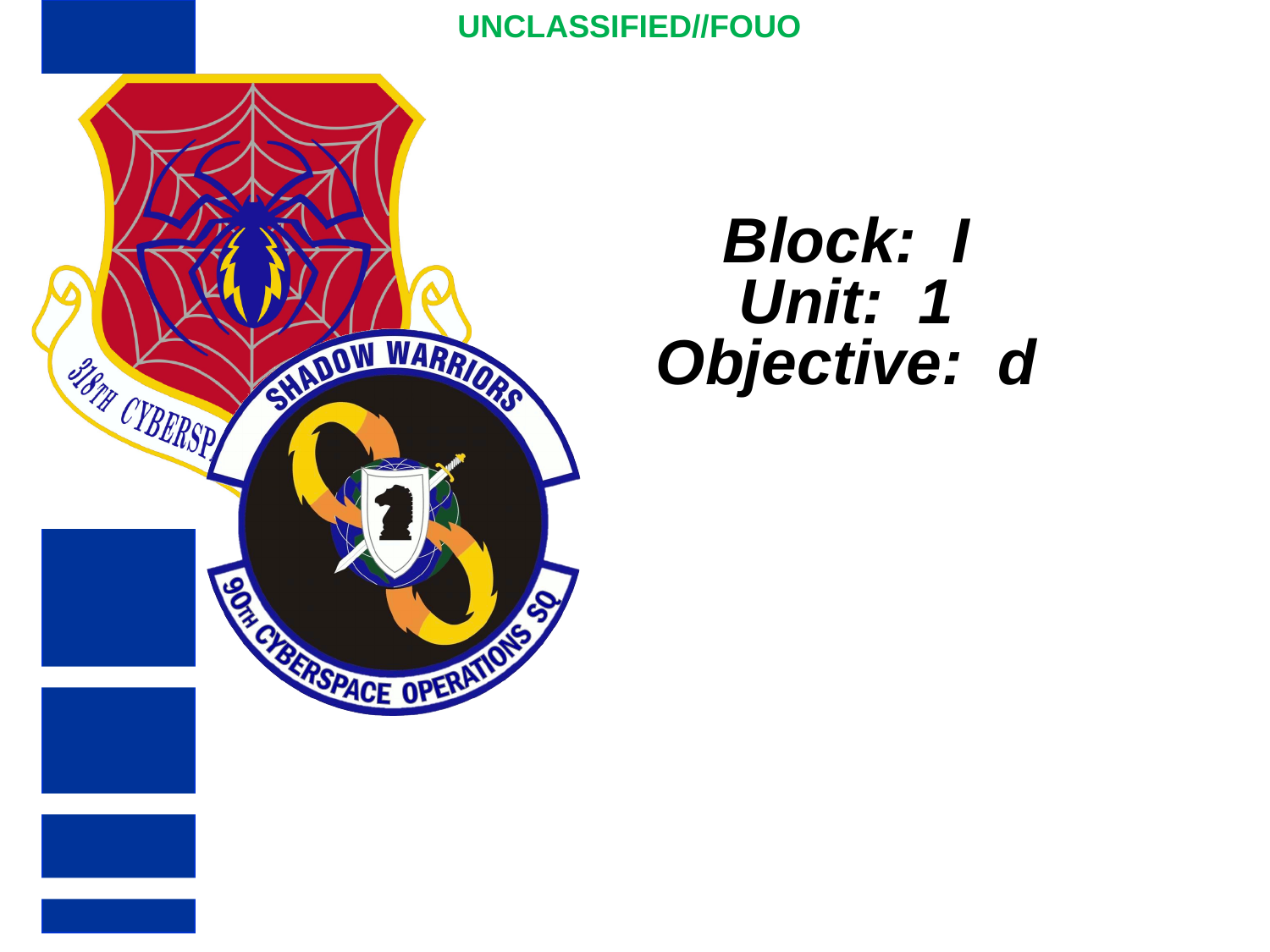

UNCLASSIFIED//FOUO
# Block:  I Unit:  1 Objective:  d